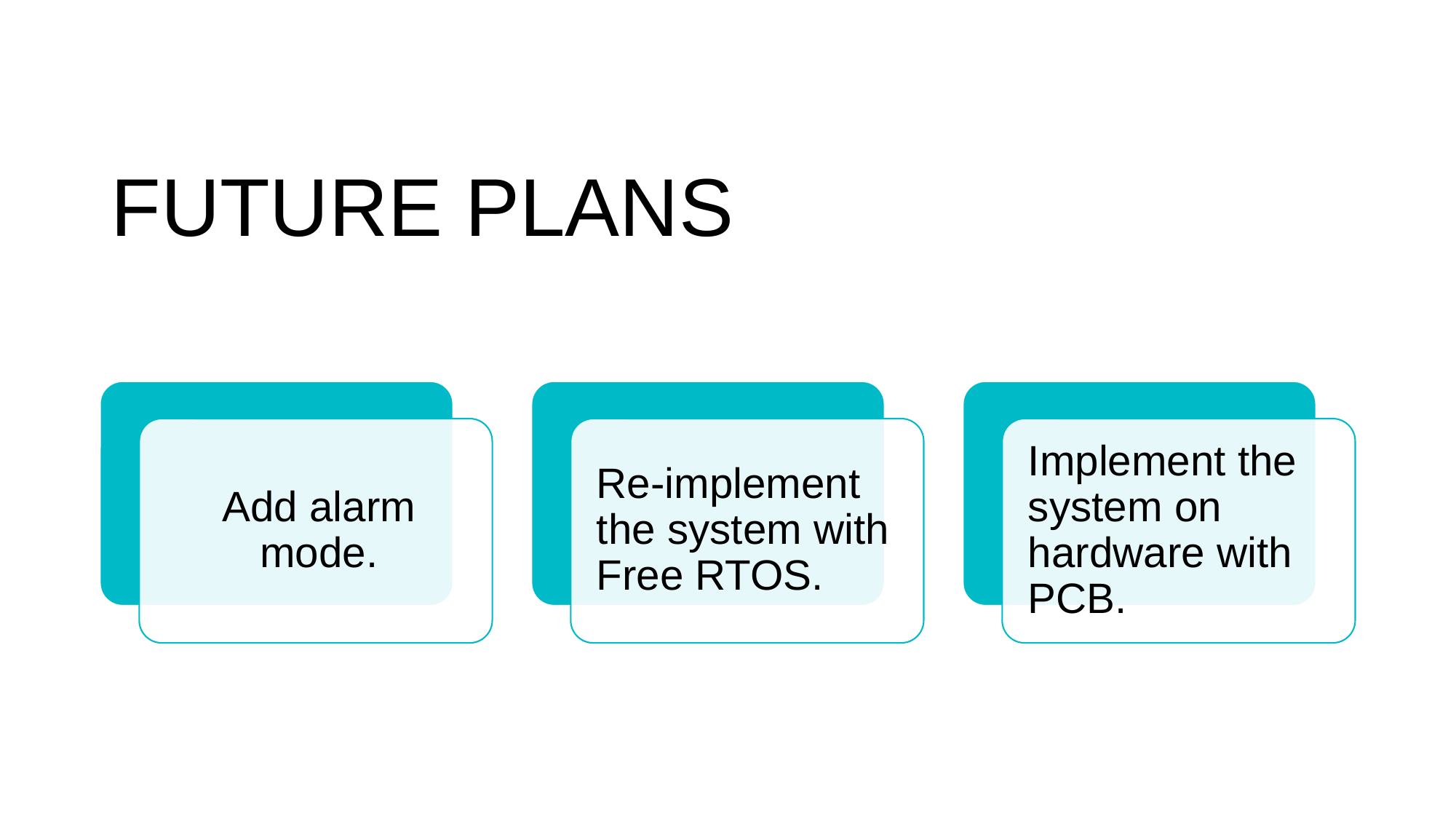

# FUTURE PLANS
Add alarm mode.
Re-implement the system with Free RTOS.
Implement the system on hardware with PCB.